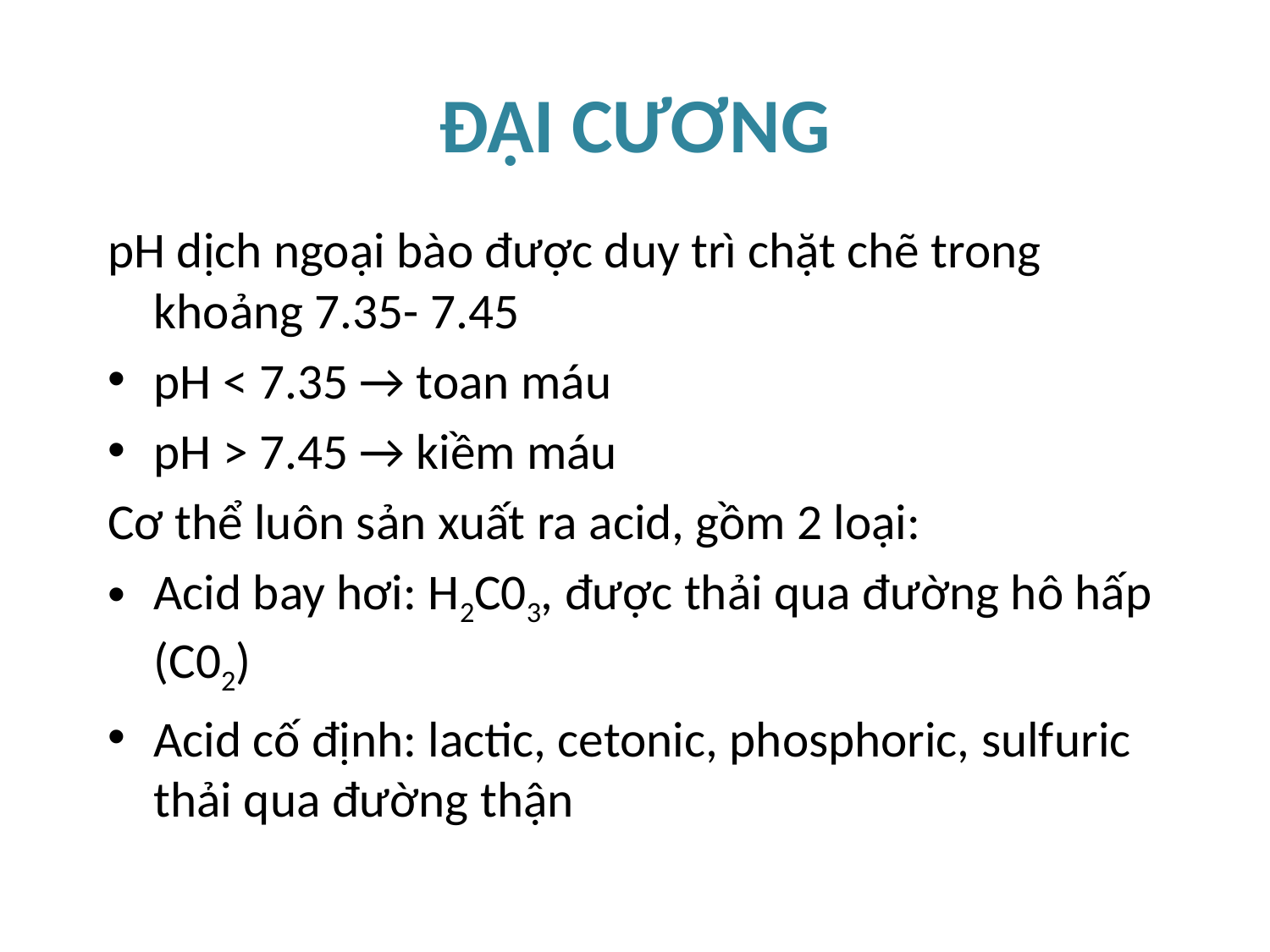

# ĐẠI CƯƠNG
pH dịch ngoại bào được duy trì chặt chẽ trong khoảng 7.35- 7.45
pH < 7.35 → toan máu
pH > 7.45 → kiềm máu
Cơ thể luôn sản xuất ra acid, gồm 2 loại:
Acid bay hơi: H2C03, được thải qua đường hô hấp (C02)
Acid cố định: lactic, cetonic, phosphoric, sulfuric thải qua đường thận